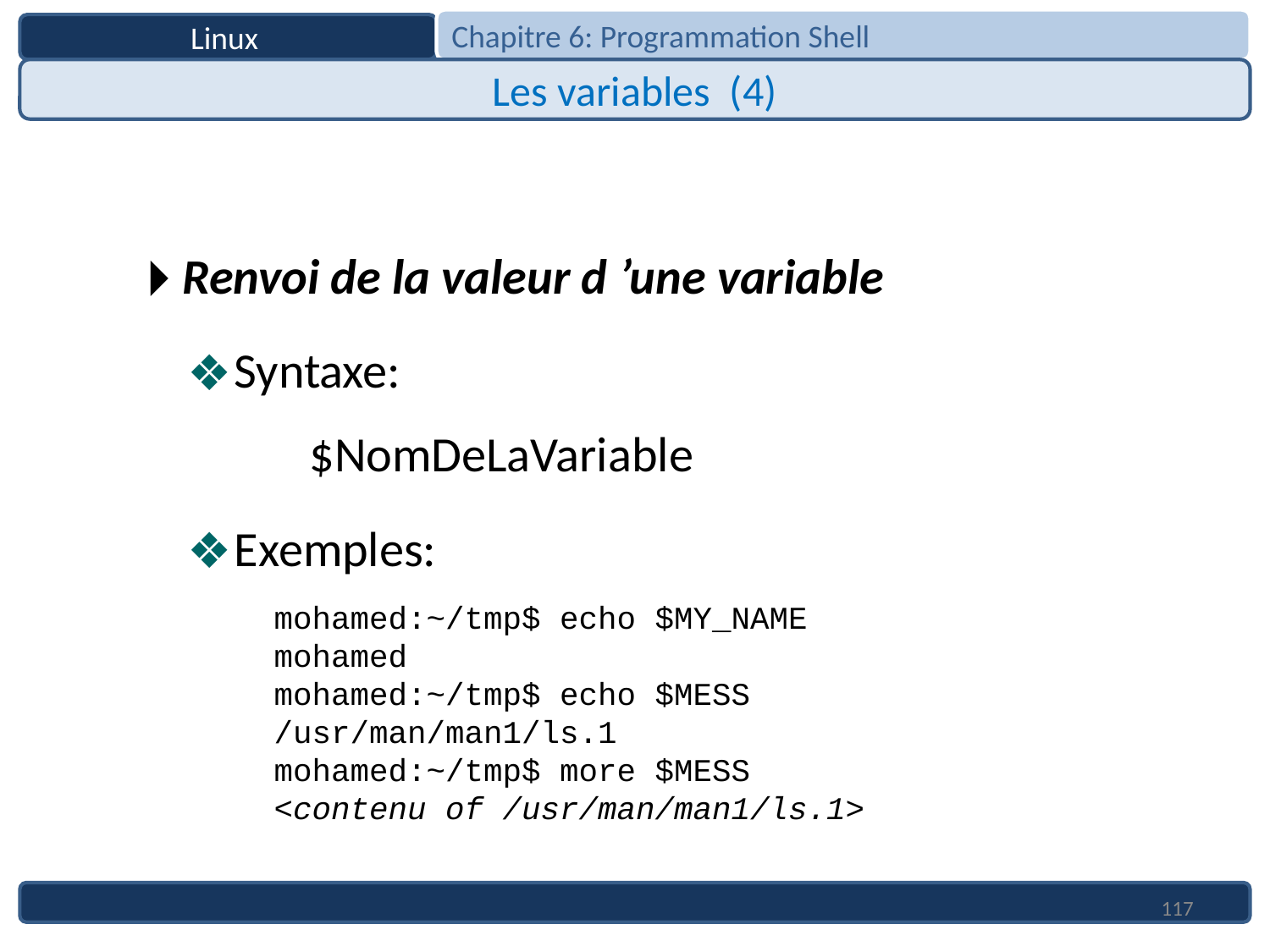

Chapitre 6: Programmation Shell
Linux
Les variables  (4)
Renvoi de la valeur d ’une variable

Syntaxe:

		$NomDeLaVariable

Exemples:

mohamed:~/tmp$ echo $MY_NAME
mohamed
mohamed:~/tmp$ echo $MESS
/usr/man/man1/ls.1
mohamed:~/tmp$ more $MESS
<contenu of /usr/man/man1/ls.1>
117